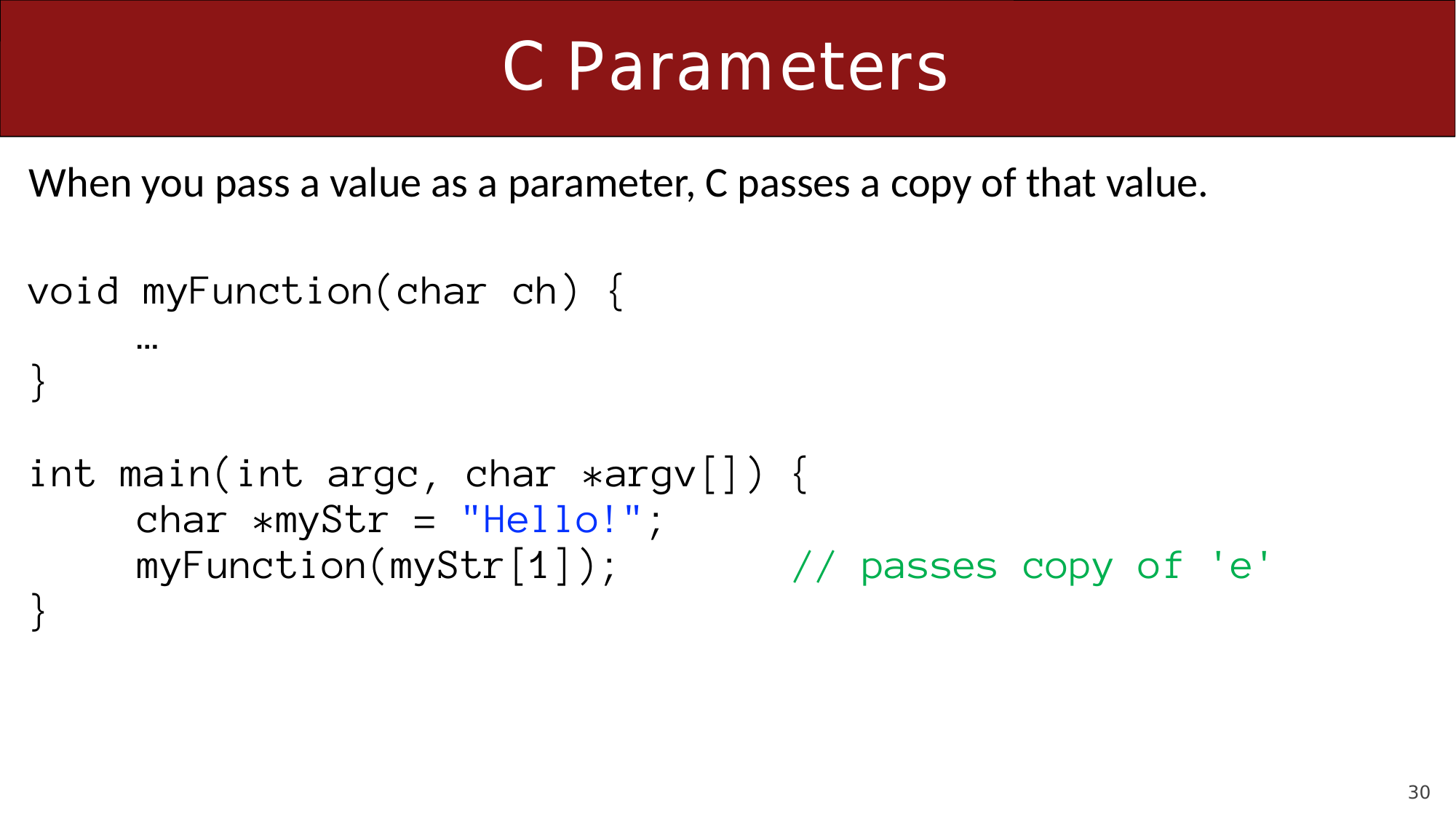

# C Parameters
When you pass a value as a parameter, C passes a copy of that value.

void myFunction(char ch) {
	…
}

int main(int argc, char *argv[]) {
	char *myStr = "Hello!";
	myFunction(myStr[1]);		// passes copy of 'e'
}